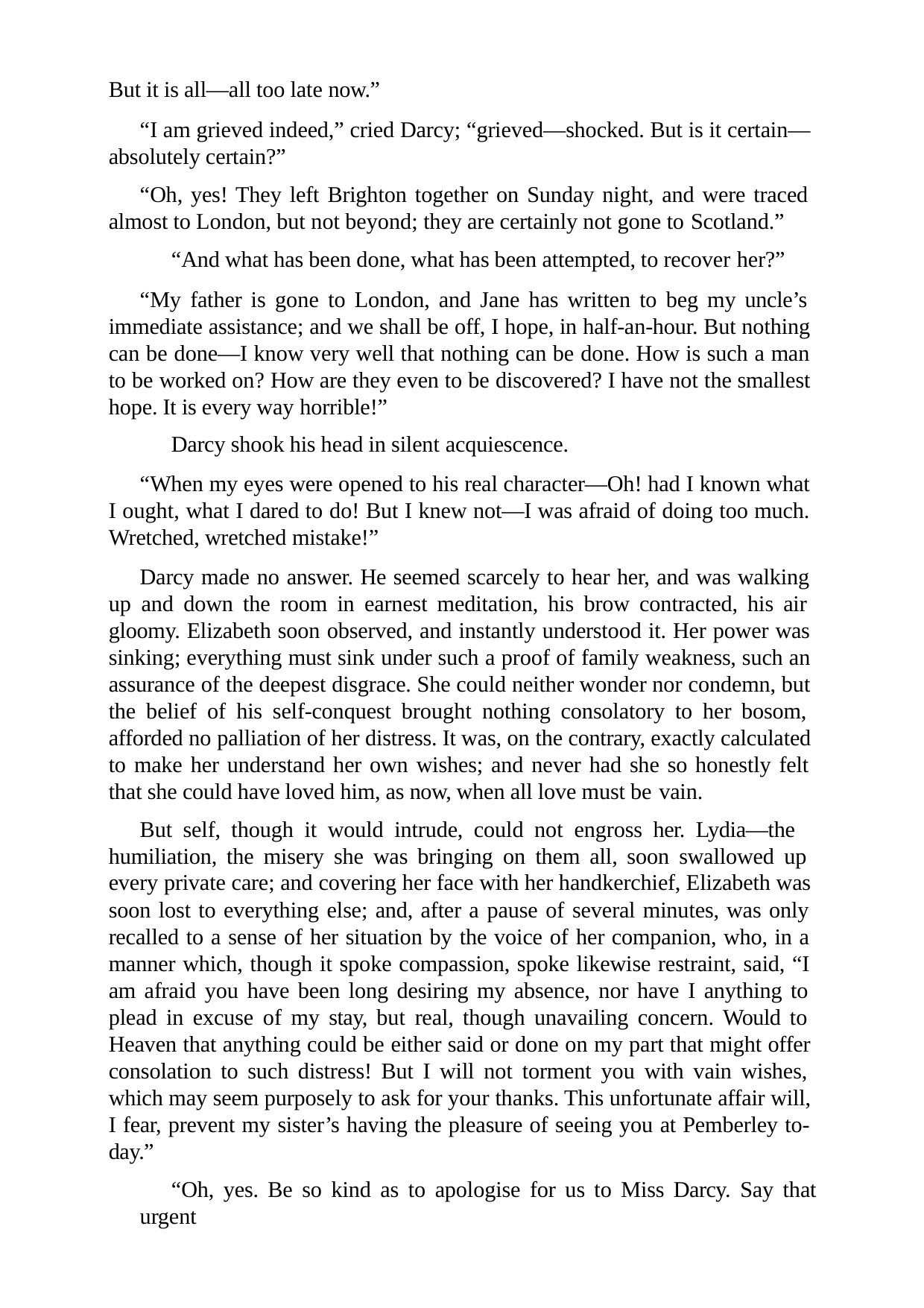

But it is all—all too late now.”
“I am grieved indeed,” cried Darcy; “grieved—shocked. But is it certain—  absolutely certain?”
“Oh, yes! They left Brighton together on Sunday night, and were traced  almost to London, but not beyond; they are certainly not gone to Scotland.”
“And what has been done, what has been attempted, to recover her?”
“My father is gone to London, and Jane has written to beg my uncle’s  immediate assistance; and we shall be off, I hope, in half-an-hour. But nothing  can be done—I know very well that nothing can be done. How is such a man  to be worked on? How are they even to be discovered? I have not the smallest  hope. It is every way horrible!”
Darcy shook his head in silent acquiescence.
“When my eyes were opened to his real character—Oh! had I known what  I ought, what I dared to do! But I knew not—I was afraid of doing too much.  Wretched, wretched mistake!”
Darcy made no answer. He seemed scarcely to hear her, and was walking  up and down the room in earnest meditation, his brow contracted, his air  gloomy. Elizabeth soon observed, and instantly understood it. Her power was  sinking; everything must sink under such a proof of family weakness, such an  assurance of the deepest disgrace. She could neither wonder nor condemn, but  the belief of his self-conquest brought nothing consolatory to her bosom,  afforded no palliation of her distress. It was, on the contrary, exactly calculated  to make her understand her own wishes; and never had she so honestly felt  that she could have loved him, as now, when all love must be vain.
But self, though it would intrude, could not engross her. Lydia—the   humiliation, the misery she was bringing on them all, soon swallowed up  every private care; and covering her face with her handkerchief, Elizabeth was  soon lost to everything else; and, after a pause of several minutes, was only  recalled to a sense of her situation by the voice of her companion, who, in a  manner which, though it spoke compassion, spoke likewise restraint, said, “I  am afraid you have been long desiring my absence, nor have I anything to  plead in excuse of my stay, but real, though unavailing concern. Would to  Heaven that anything could be either said or done on my part that might offer  consolation to such distress! But I will not torment you with vain wishes,  which may seem purposely to ask for your thanks. This unfortunate affair will,  I fear, prevent my sister’s having the pleasure of seeing you at Pemberley to-  day.”
“Oh, yes. Be so kind as to apologise for us to Miss Darcy. Say that urgent